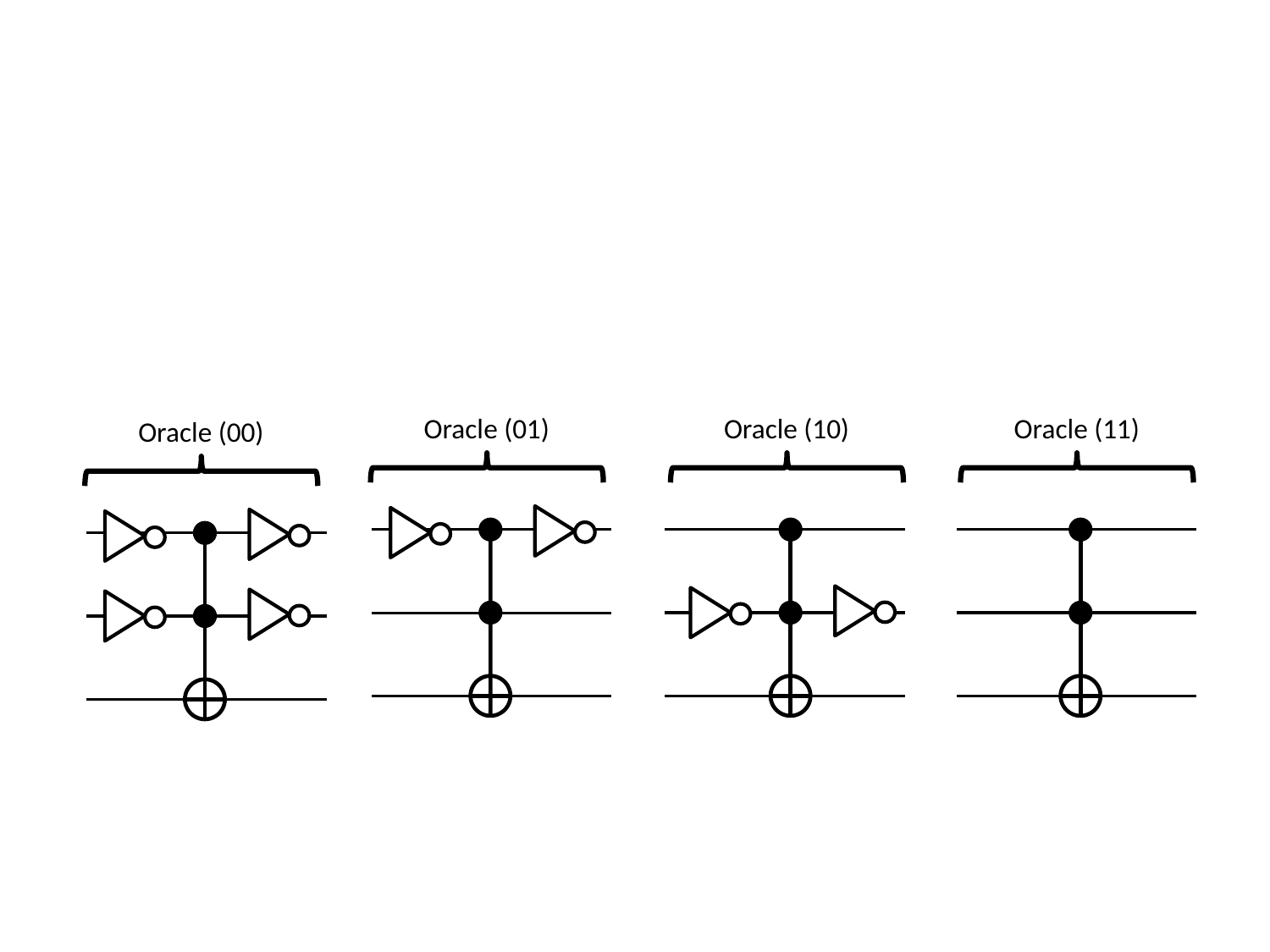

Oracle (01)
Oracle (10)
Oracle (11)
Oracle (00)